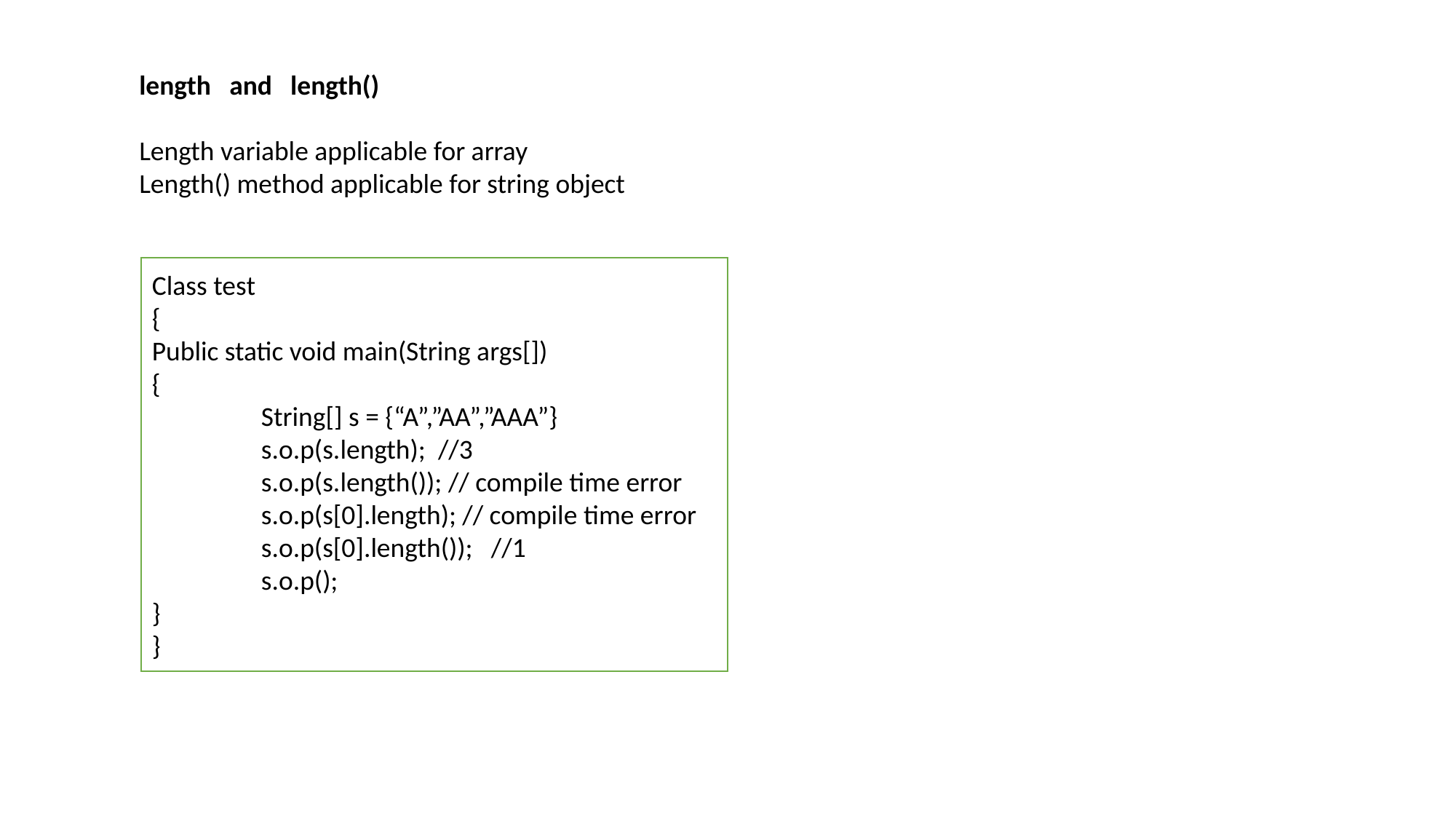

length   and   length()

Length variable applicable for array
Length() method applicable for string object
Class test
{
Public static void main(String args[])
{
	String[] s = {“A”,”AA”,”AAA”}
	s.o.p(s.length);  //3
	s.o.p(s.length()); // compile time error
	s.o.p(s[0].length); // compile time error
	s.o.p(s[0].length());   //1
	s.o.p();
}
}